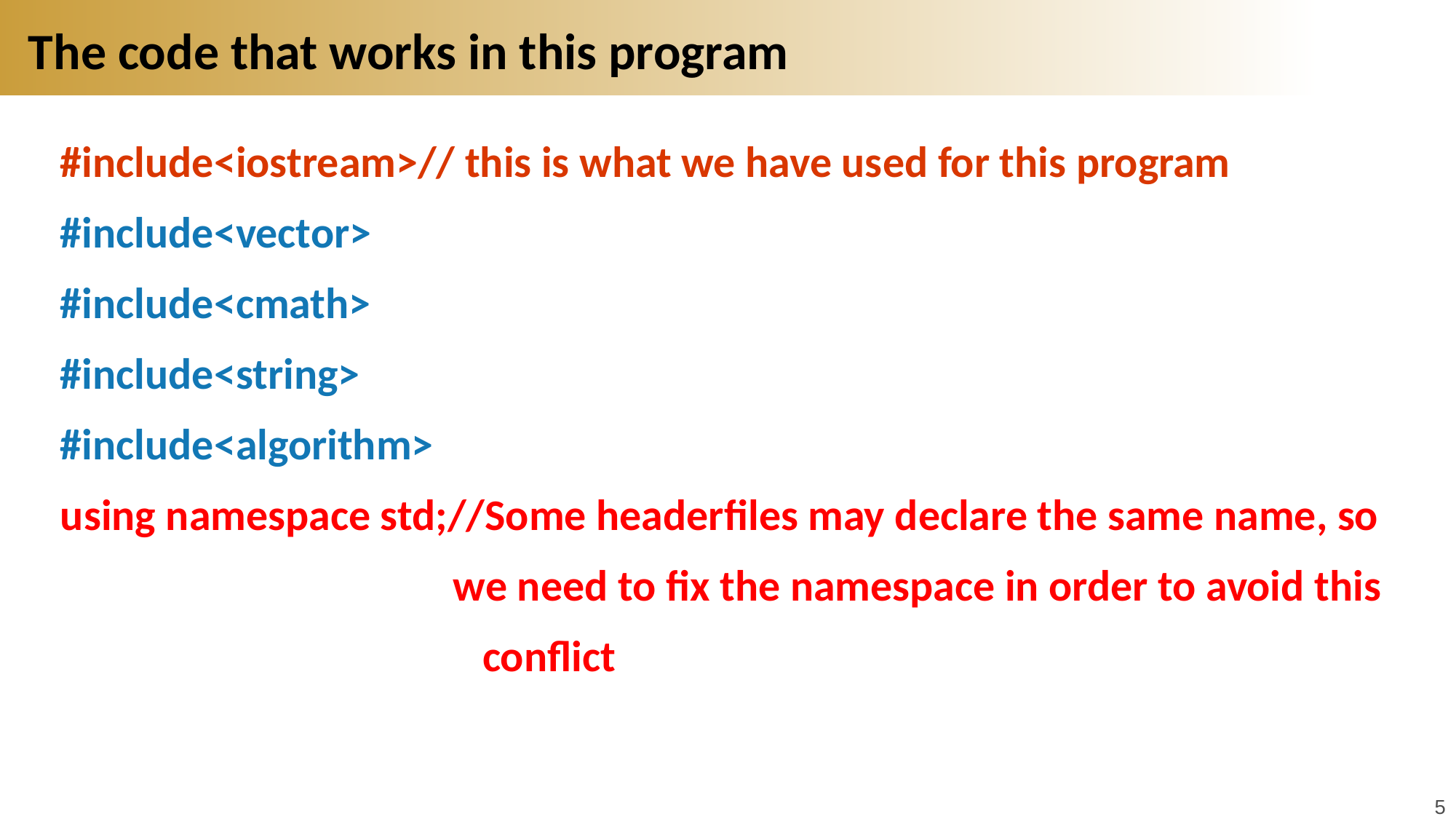

# The code that works in this program
#include<iostream>// this is what we have used for this program
#include<vector>
#include<cmath>
#include<string>
#include<algorithm>
using namespace std;//Some headerfiles may declare the same name, so
                                        we need to fix the namespace in order to avoid this
                                           conflict

5